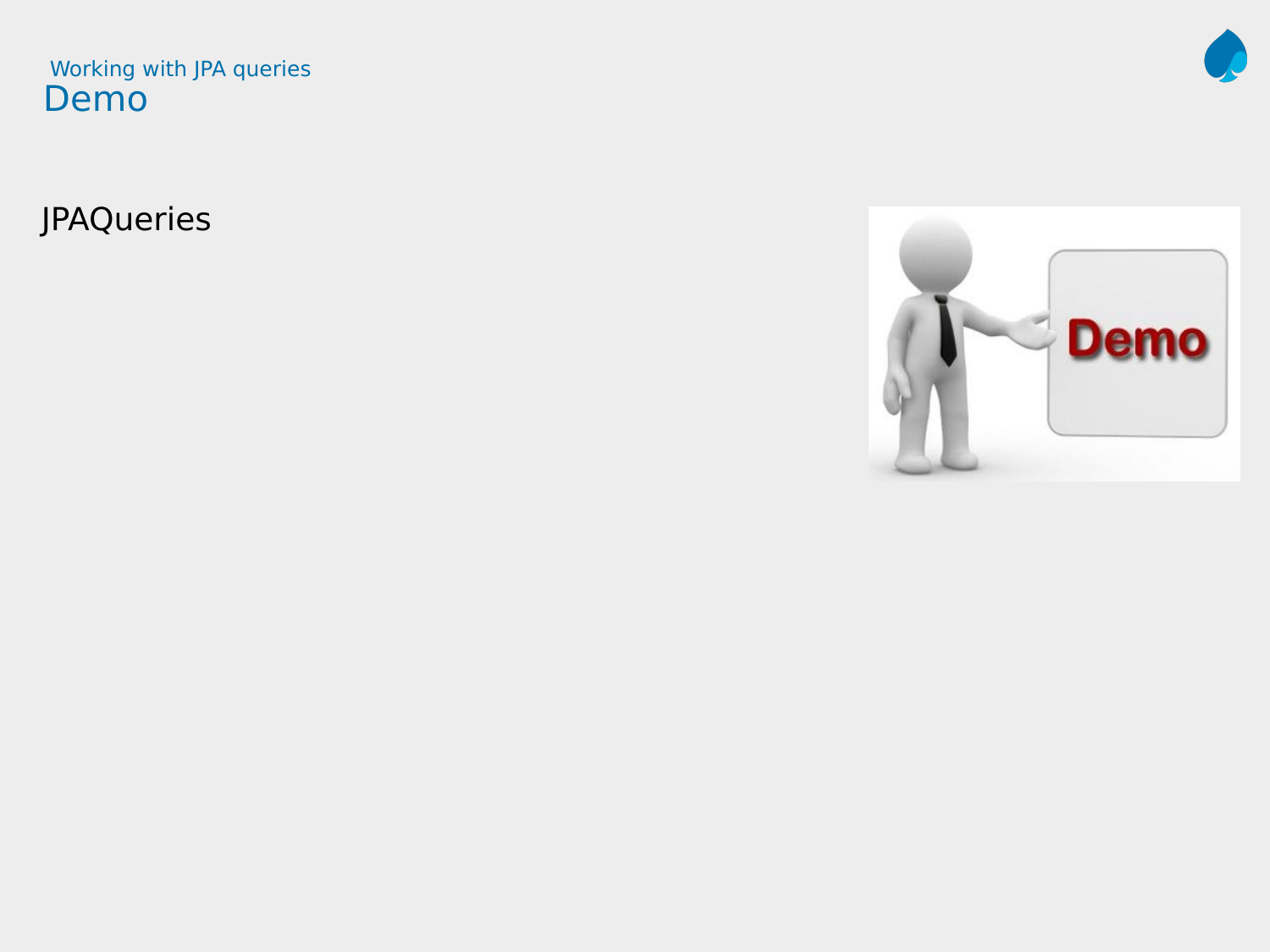

# Working with JPA queries Demo
JPAQueries